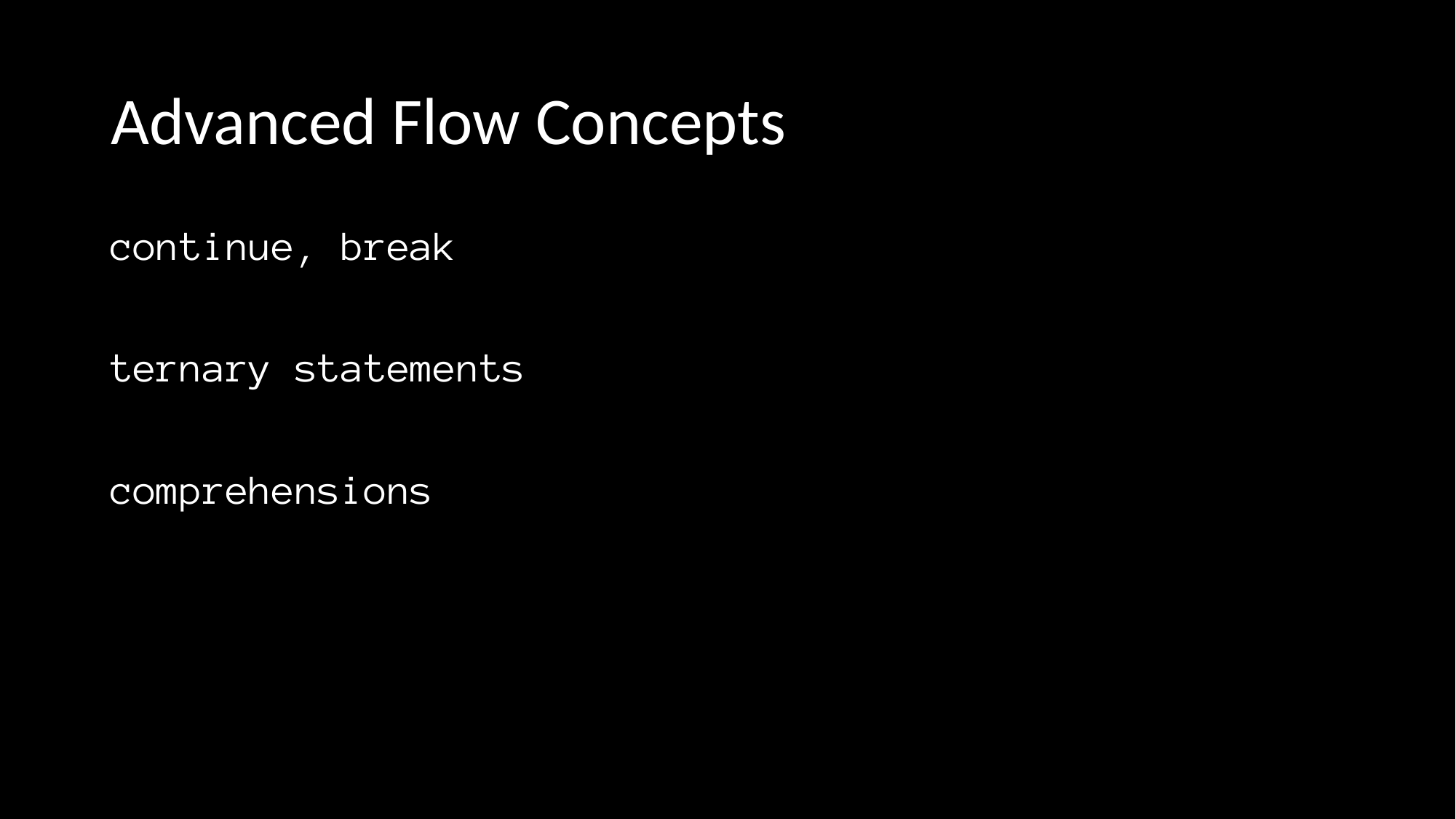

# Advanced Flow Concepts
continue, break

ternary statements

comprehensions